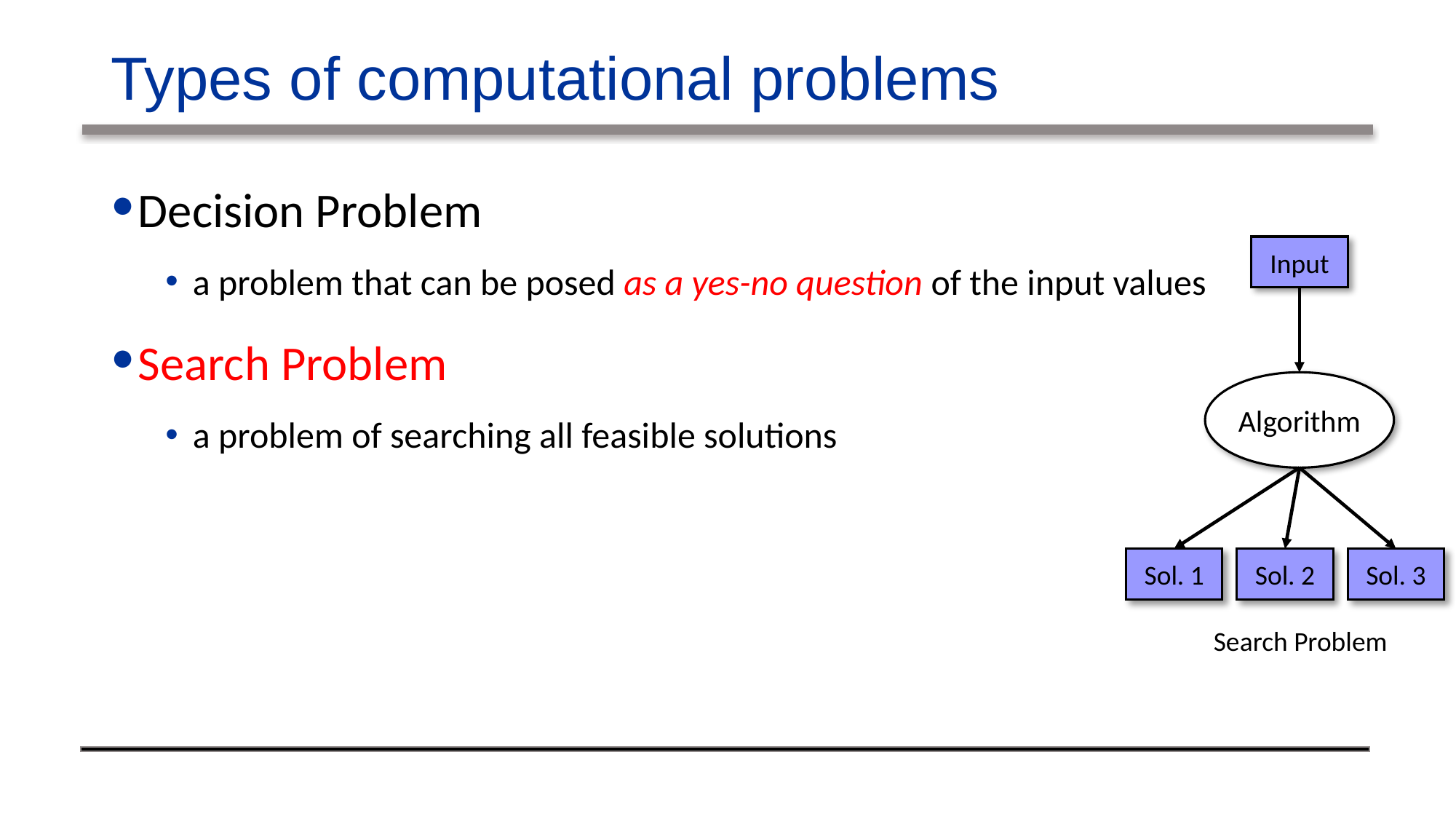

# Types of computational problems
Decision Problem
a problem that can be posed as a yes-no question of the input values
Search Problem
a problem of searching all feasible solutions

Input
Algorithm
Sol. 1
Sol. 2
Sol. 3
Search Problem